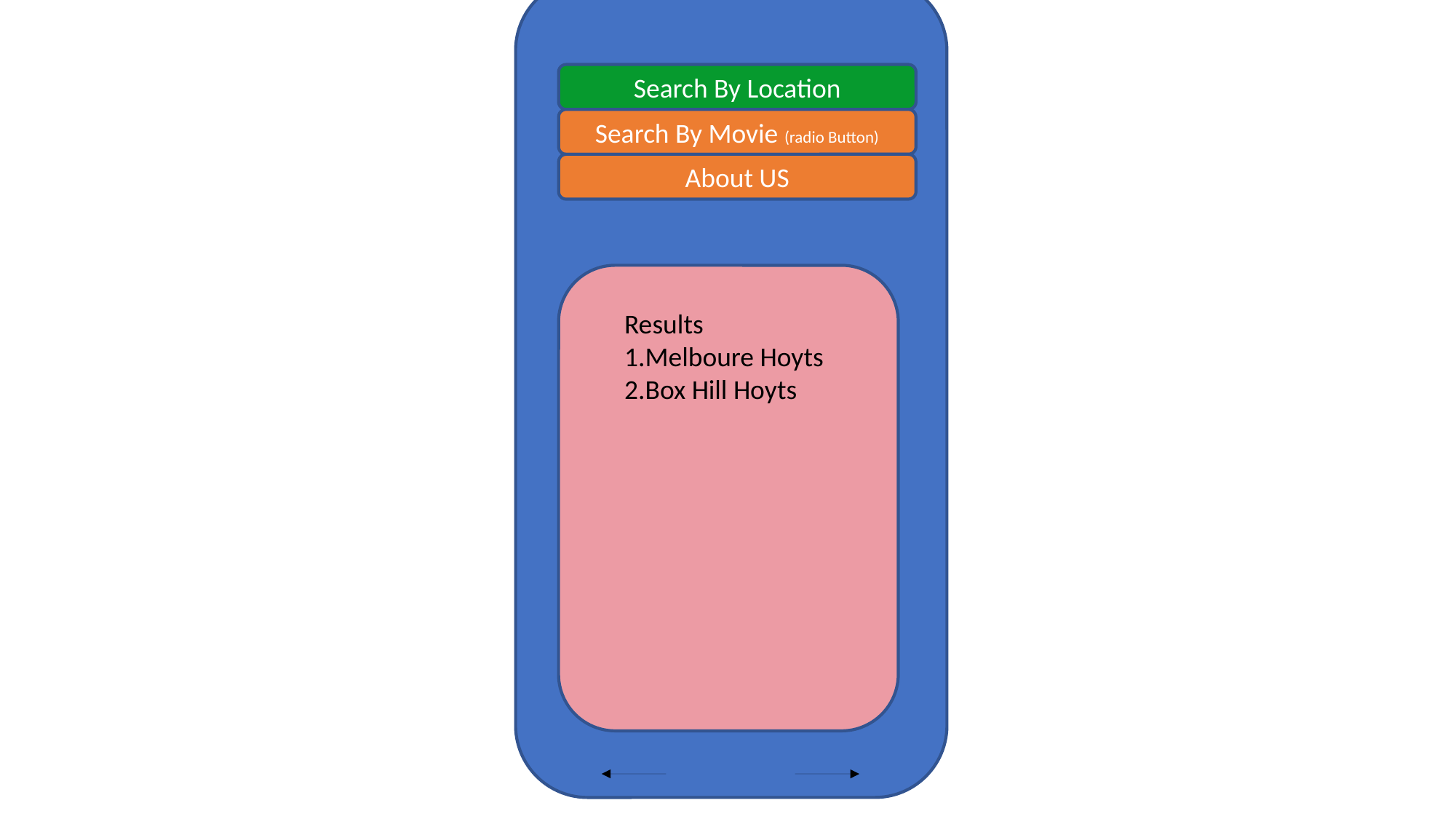

Search By Location
Search By Movie (radio Button)
About US

Results
1.Melboure Hoyts
2.Box Hill Hoyts